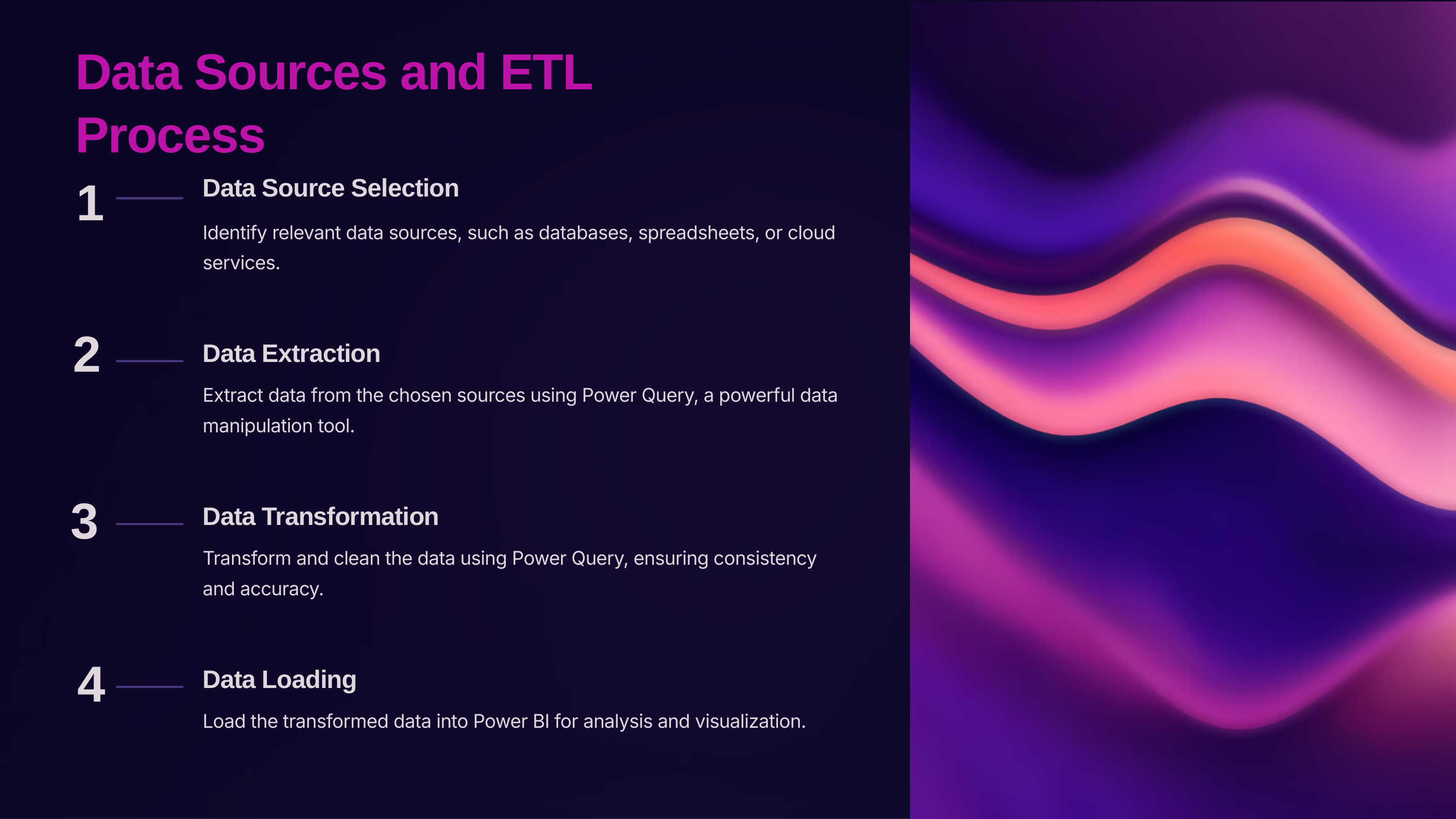

Data Sources and ETL Process

1

Data Source Selection

Identify relevant data sources, such as databases, spreadsheets, or cloud services.

2

Data Extraction

Extract data from the chosen sources using Power Query, a powerful data manipulation tool.

3

Data Transformation

Transform and clean the data using Power Query, ensuring consistency and accuracy.

4

Data Loading

Load the transformed data into Power BI for analysis and visualization.